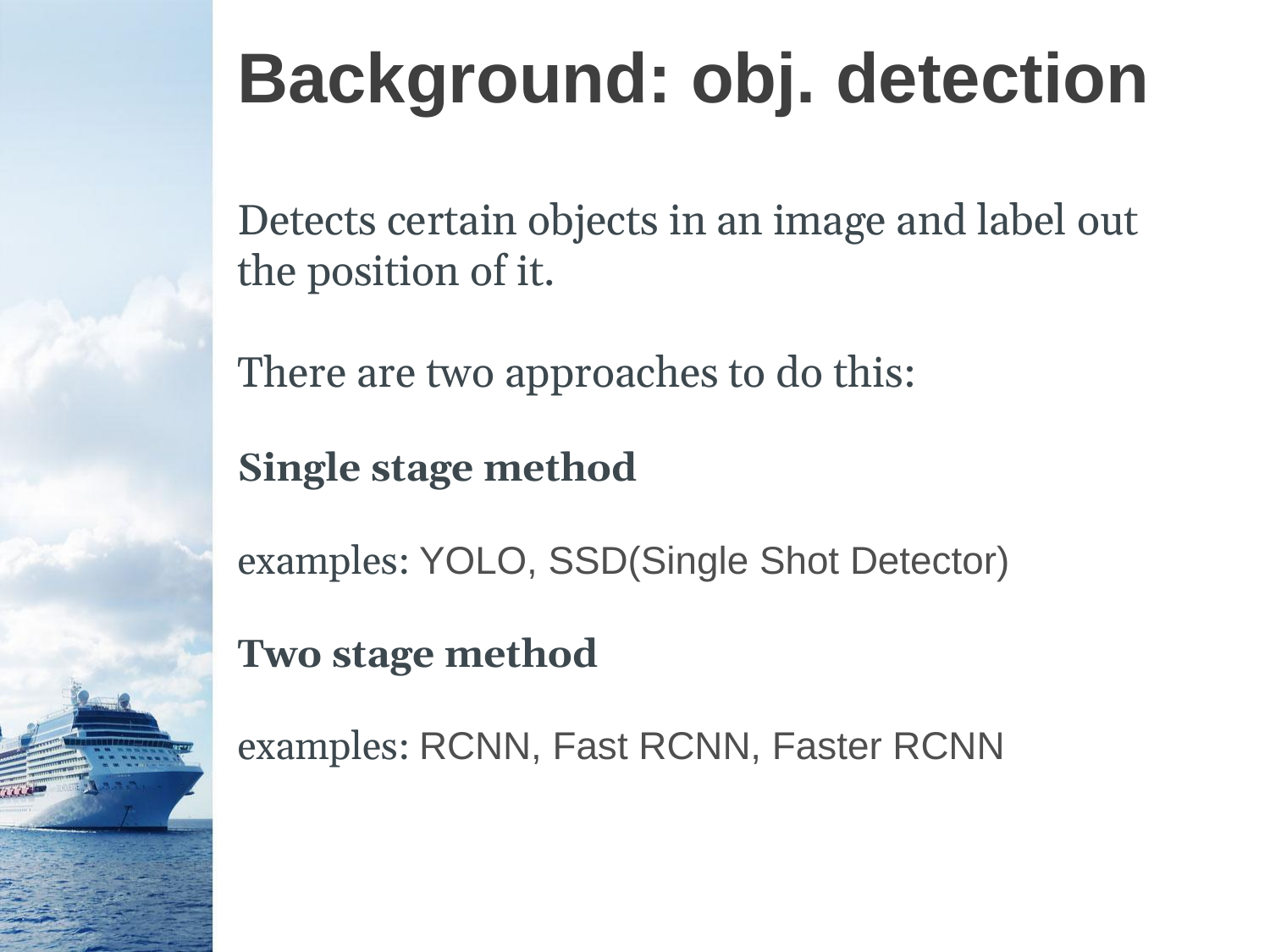

# Background: obj. detection

Detects certain objects in an image and label out the position of it.

There are two approaches to do this:

Single stage method

examples: YOLO, SSD(Single Shot Detector)

Two stage method

examples: RCNN, Fast RCNN, Faster RCNN